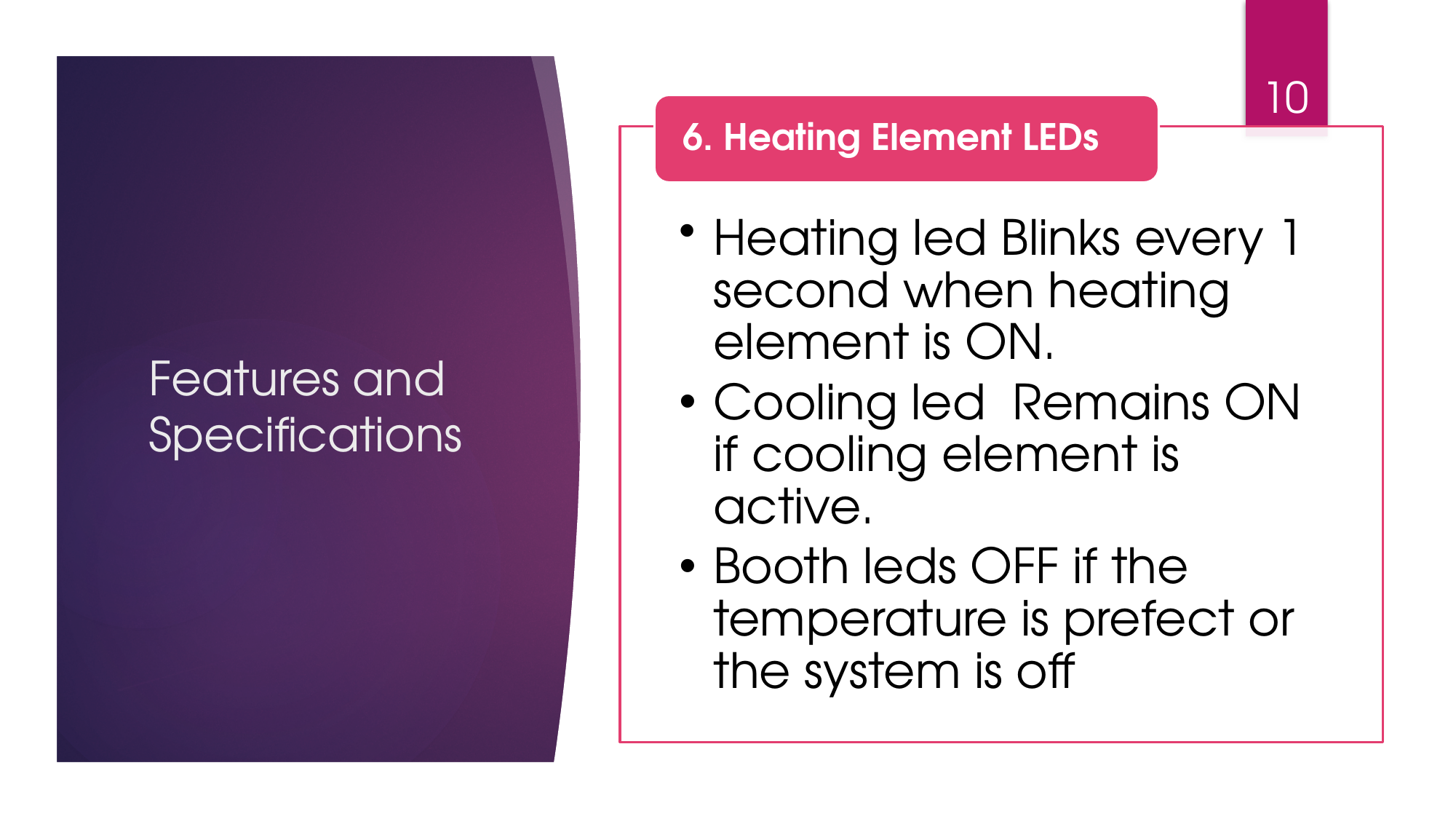

10
Heating led Blinks every 1 second when heating element is ON.
Cooling led  Remains ON if cooling element is active.
Booth leds OFF if the temperature is prefect or the system is off
6. Heating Element LEDs
# Features and Specifications